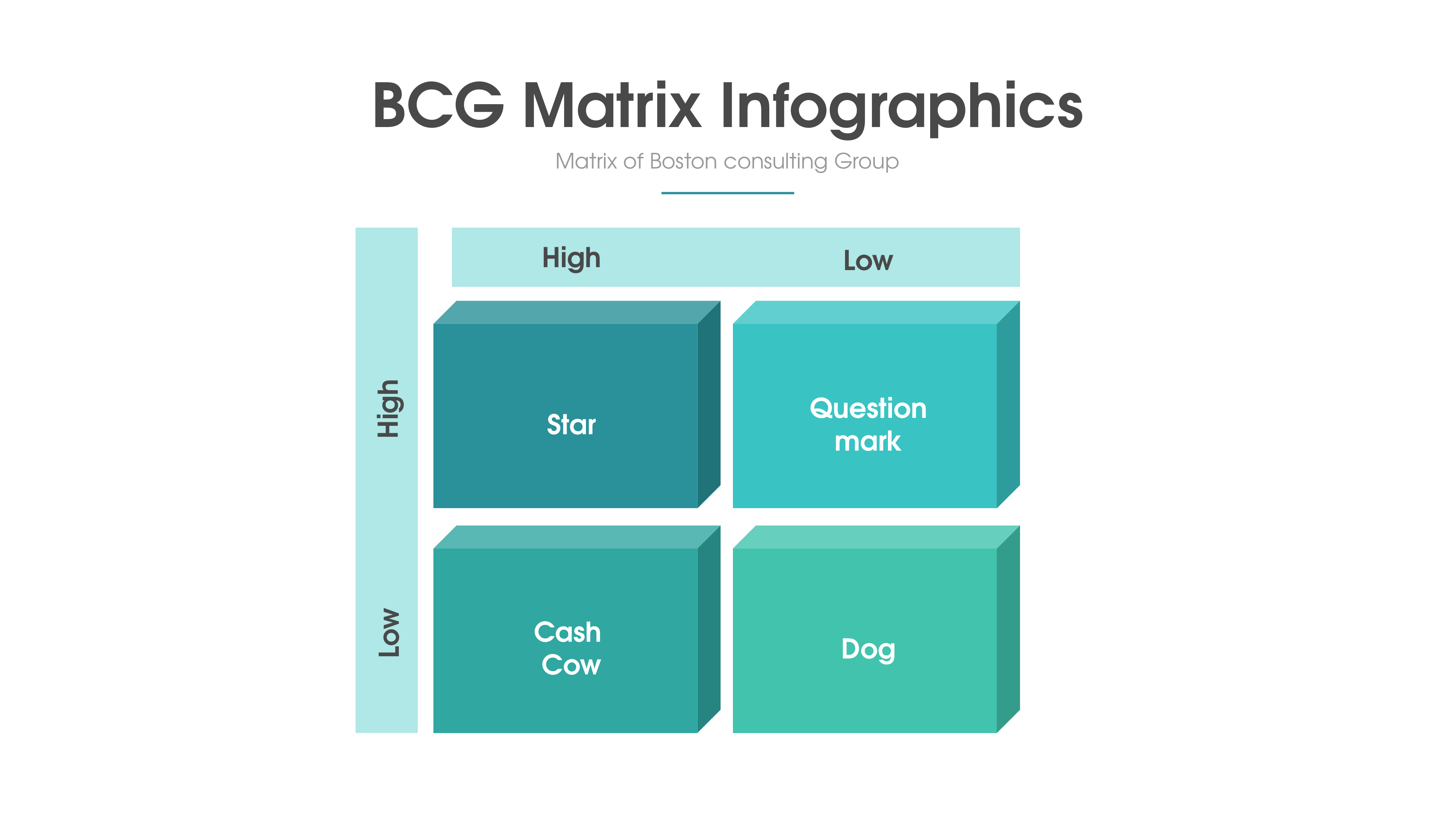

BCG Matrix Infographics
Matrix of Boston consulting Group

High
Low

Question mark
High
Star

Cash
Cow
Low
Dog